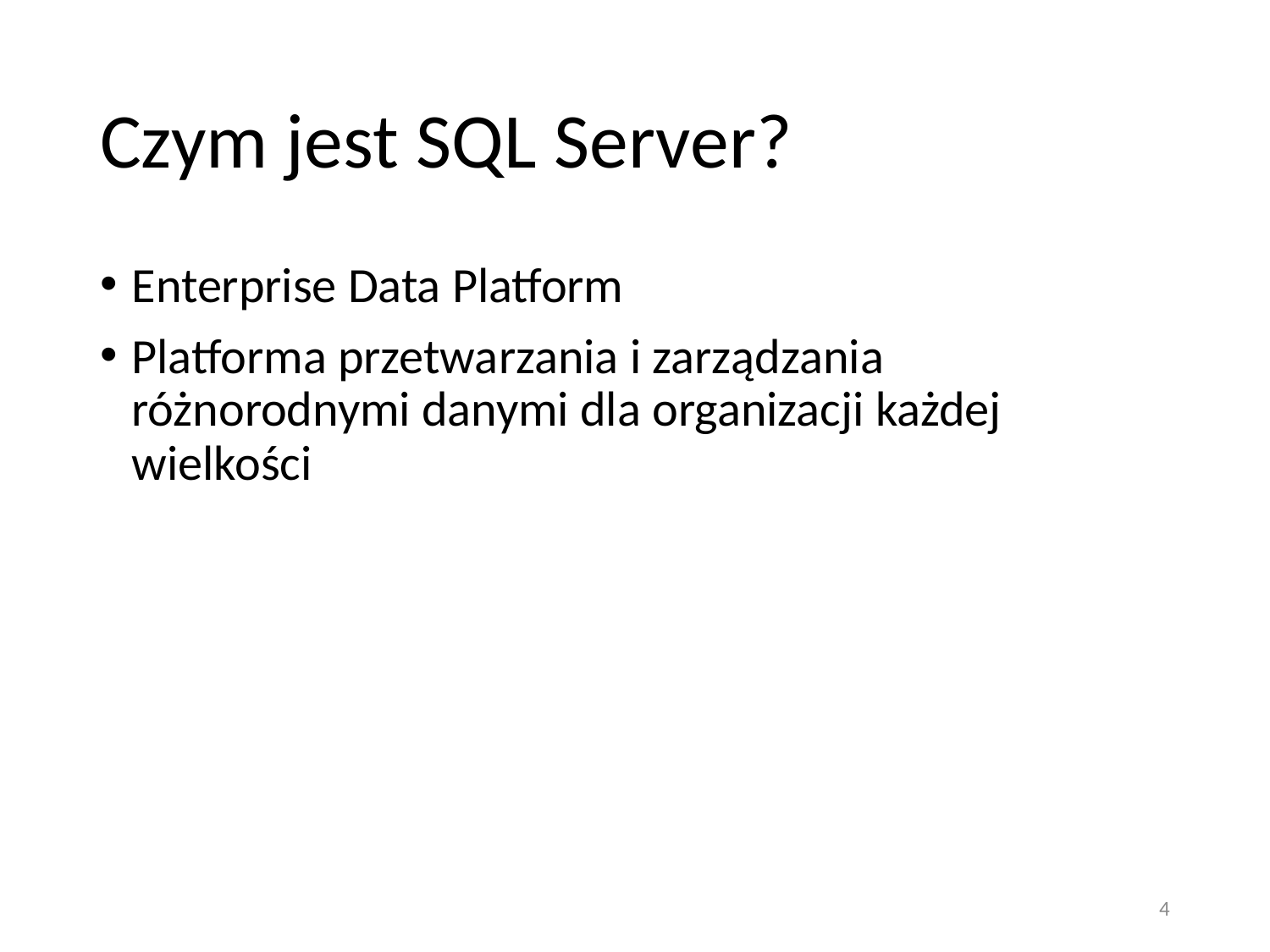

# Czym jest SQL Server?
Enterprise Data Platform
Platforma przetwarzania i zarządzania różnorodnymi danymi dla organizacji każdej wielkości
4